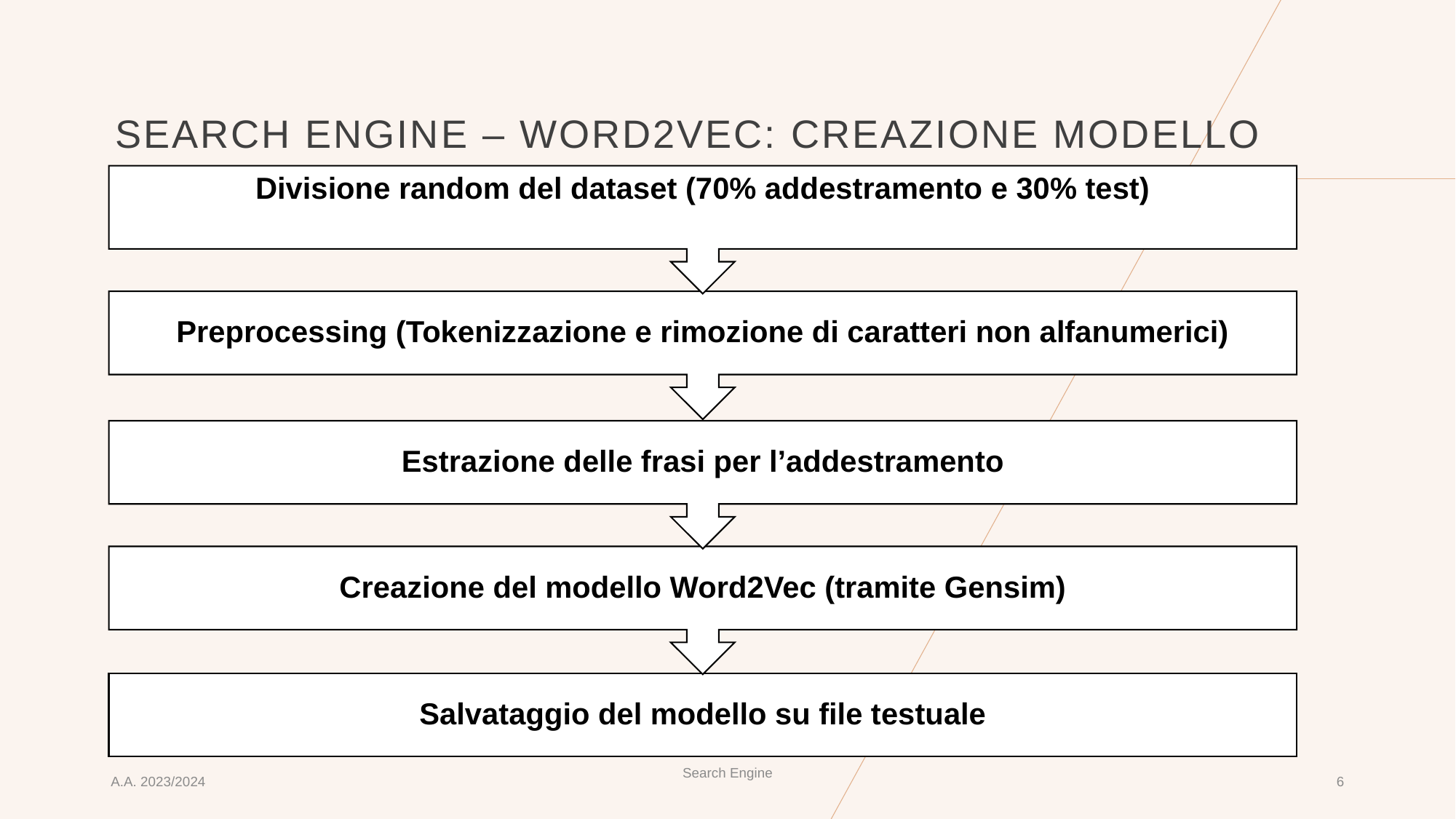

# Search engine – Word2vec: creazione modello
Salvataggio del modello su file testuale
Creazione del modello Word2Vec (tramite Gensim)
Estrazione delle frasi per l’addestramento
Preprocessing (Tokenizzazione e rimozione di caratteri non alfanumerici)
Divisione random del dataset (70% addestramento e 30% test)
A.A. 2023/2024
Search Engine

6